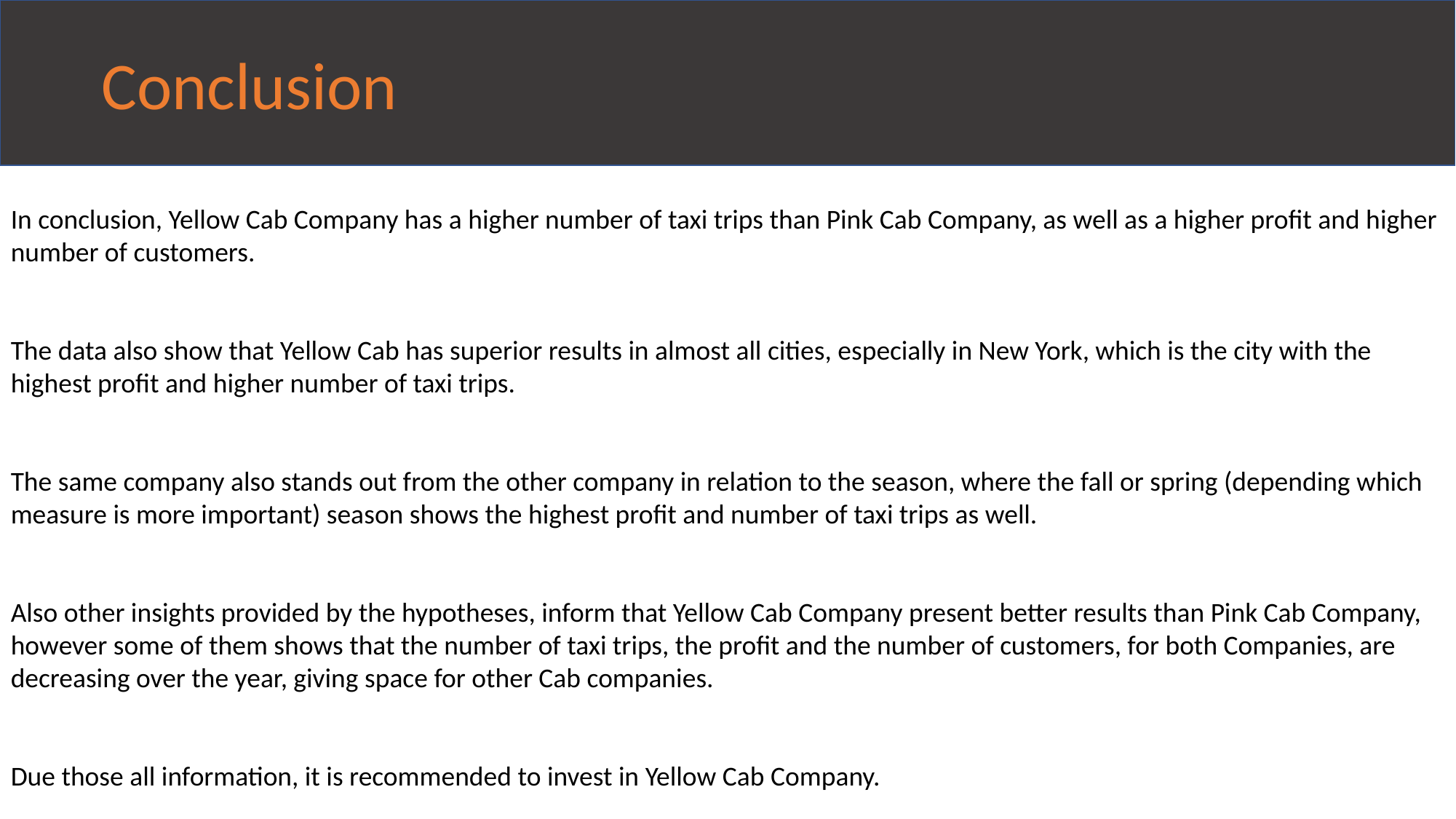

Conclusion

In conclusion, Yellow Cab Company has a higher number of taxi trips than Pink Cab Company, as well as a higher profit and higher number of customers.
The data also show that Yellow Cab has superior results in almost all cities, especially in New York, which is the city with the highest profit and higher number of taxi trips.
The same company also stands out from the other company in relation to the season, where the fall or spring (depending which measure is more important) season shows the highest profit and number of taxi trips as well.
Also other insights provided by the hypotheses, inform that Yellow Cab Company present better results than Pink Cab Company, however some of them shows that the number of taxi trips, the profit and the number of customers, for both Companies, are decreasing over the year, giving space for other Cab companies.
Due those all information, it is recommended to invest in Yellow Cab Company.